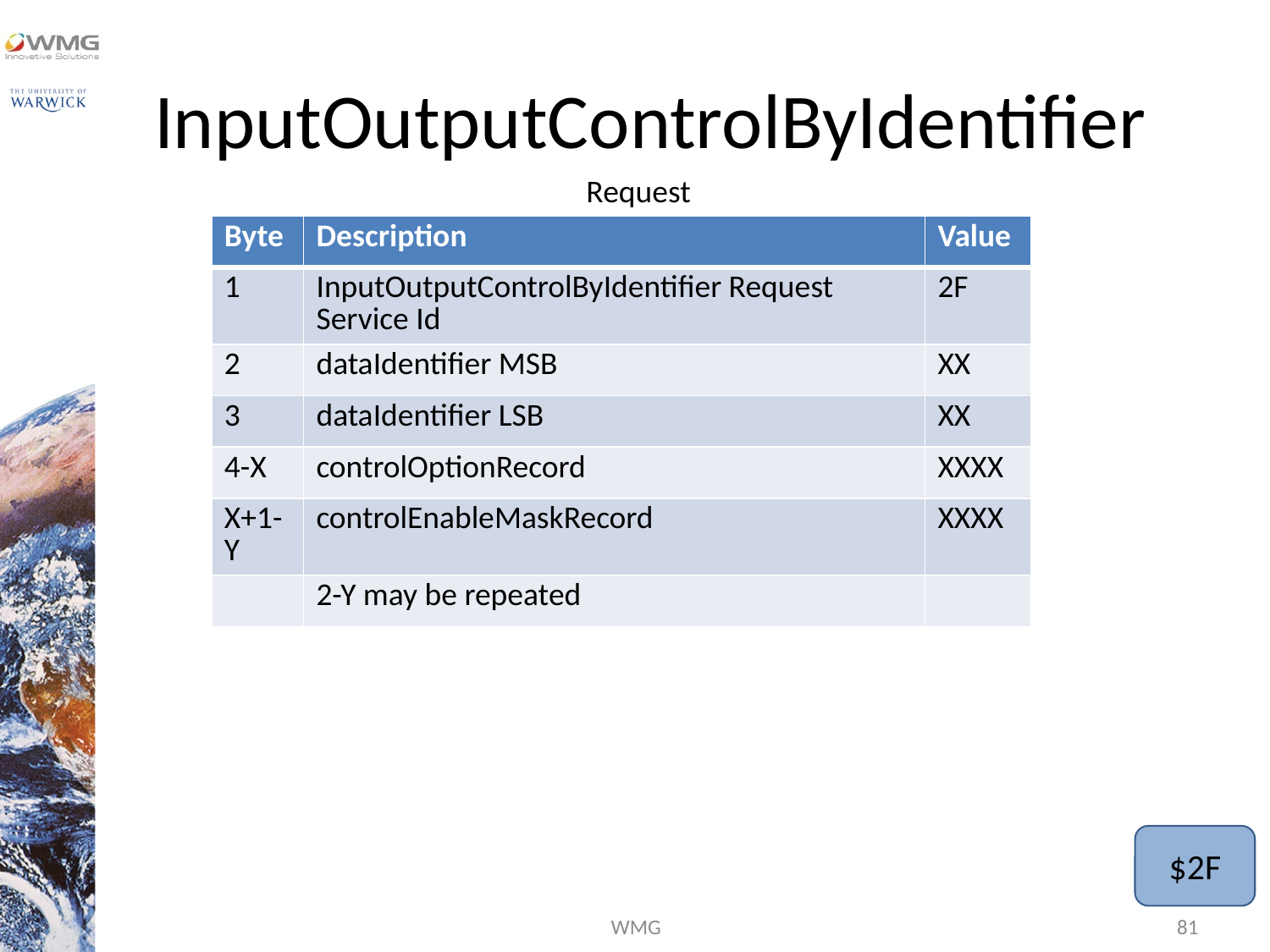

# InputOutputControlByIdentifier
Request
| Byte | Description | Value |
| --- | --- | --- |
| 1 | InputOutputControlByIdentifier Request Service Id | 2F |
| 2 | dataIdentifier MSB | XX |
| 3 | dataIdentifier LSB | XX |
| 4-X | controlOptionRecord | XXXX |
| X+1-Y | controlEnableMaskRecord | XXXX |
|  | 2-Y may be repeated |  |
$2F
WMG
81